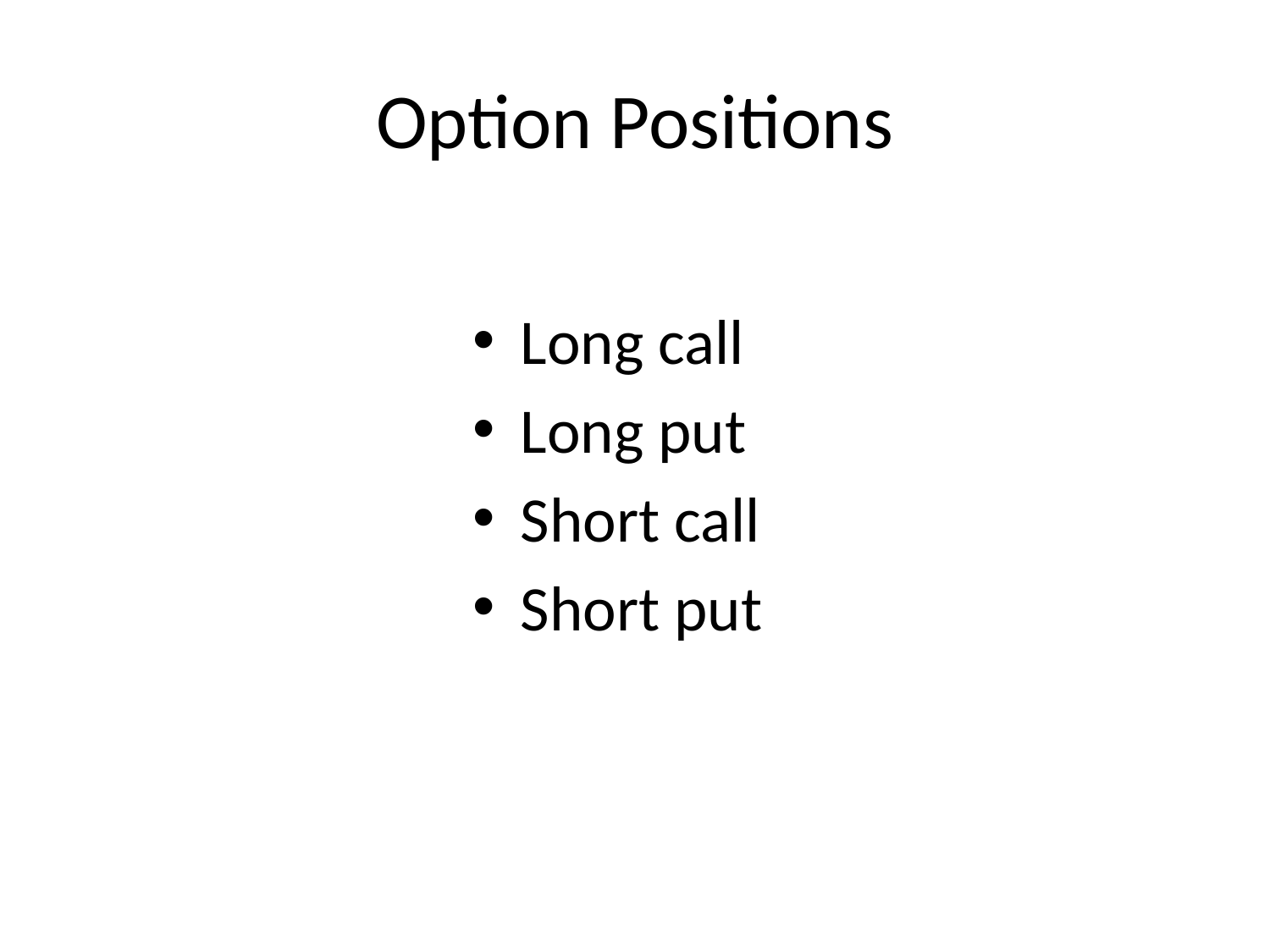

# Option Positions
Long call
Long put
Short call
Short put